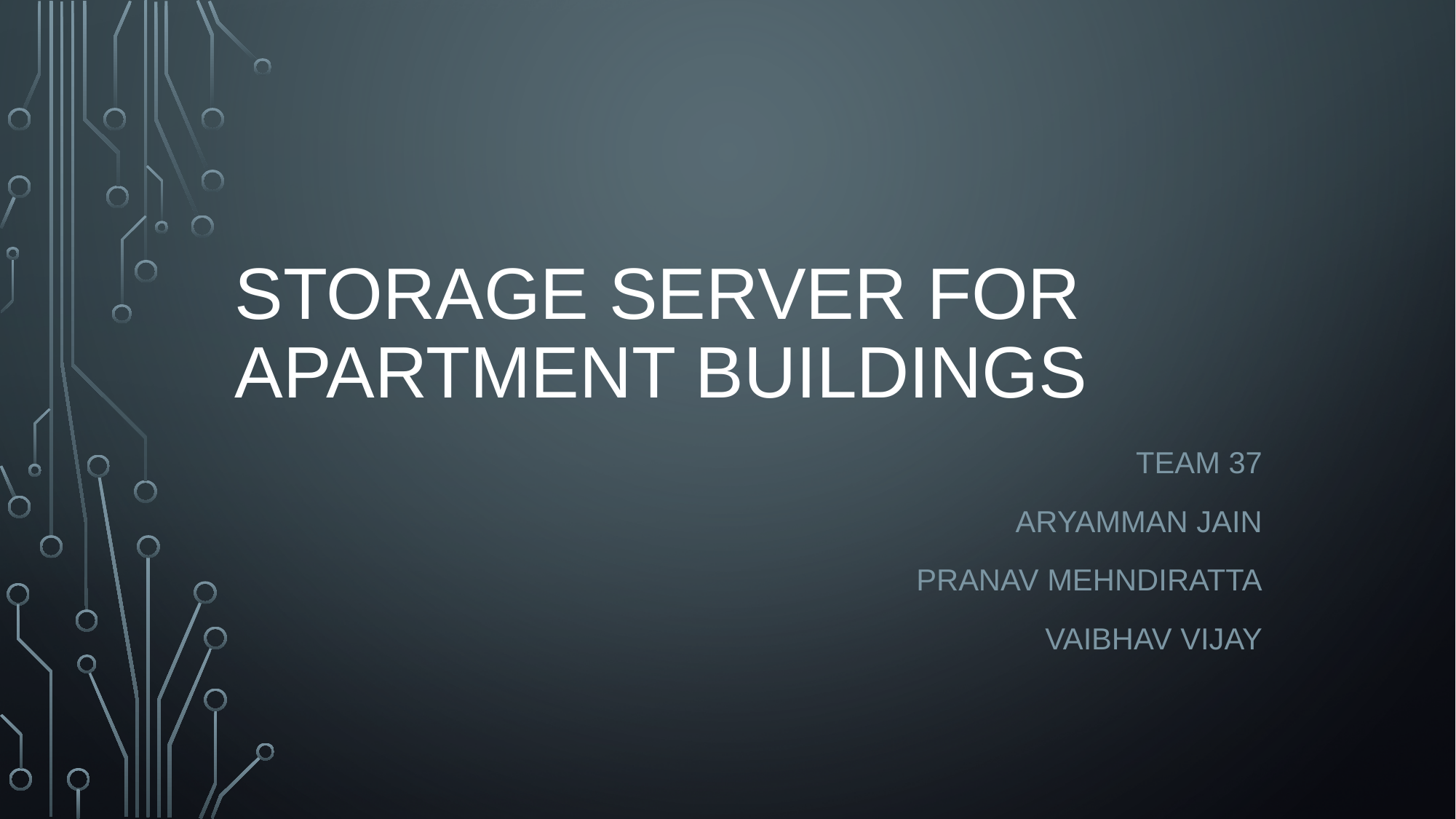

# Storage Server For Apartment buildings
Team 37
Aryamman Jain
Pranav Mehndiratta
Vaibhav Vijay